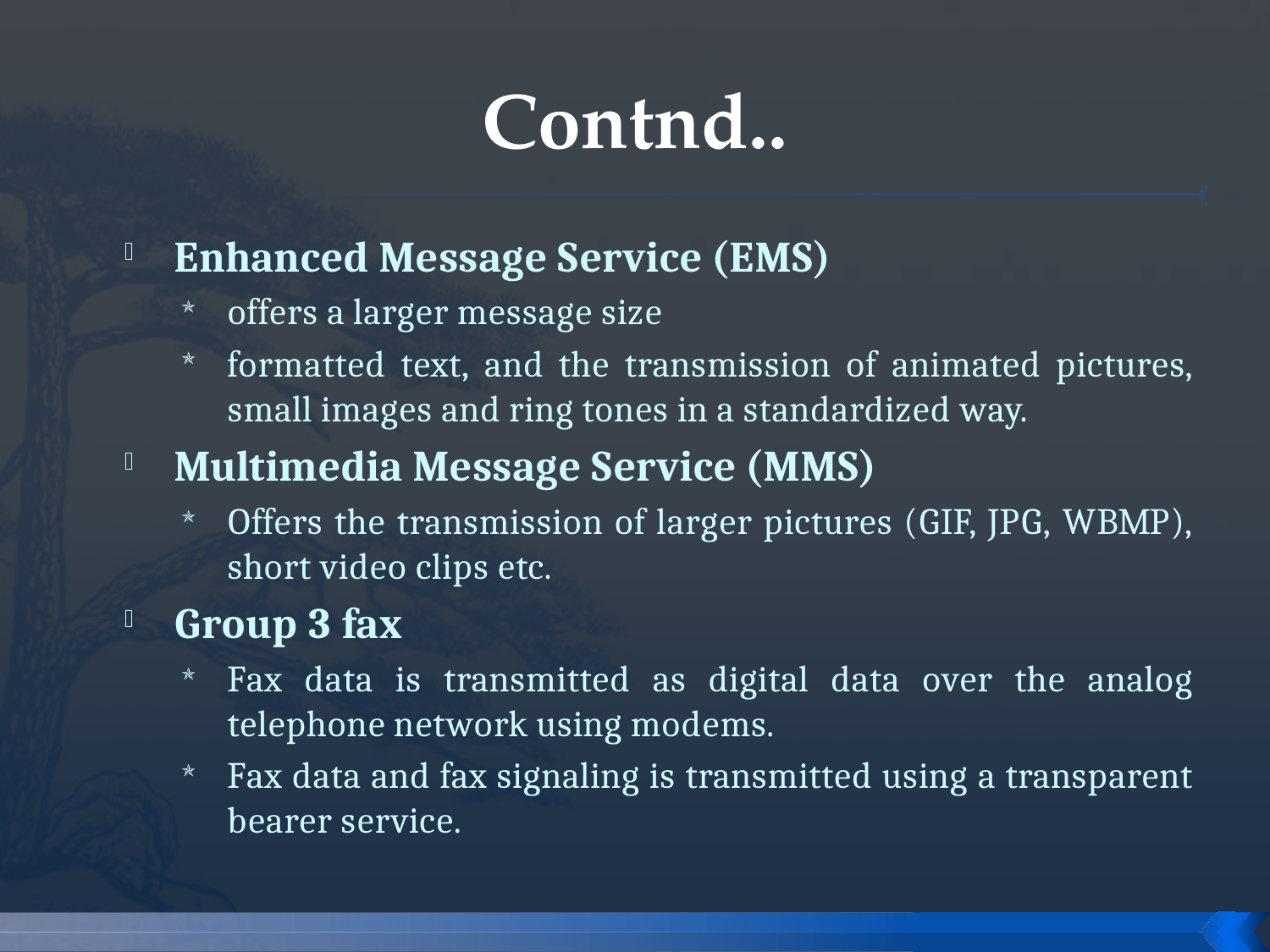

# Contnd..
Enhanced Message Service (EMS)
offers a larger message size
formatted text, and the transmission of animated pictures, small images and ring tones in a standardized way.
Multimedia Message Service (MMS)
Offers the transmission of larger pictures (GIF, JPG, WBMP), short video clips etc.
Group 3 fax
Fax data is transmitted as digital data over the analog telephone network using modems.
Fax data and fax signaling is transmitted using a transparent bearer service.